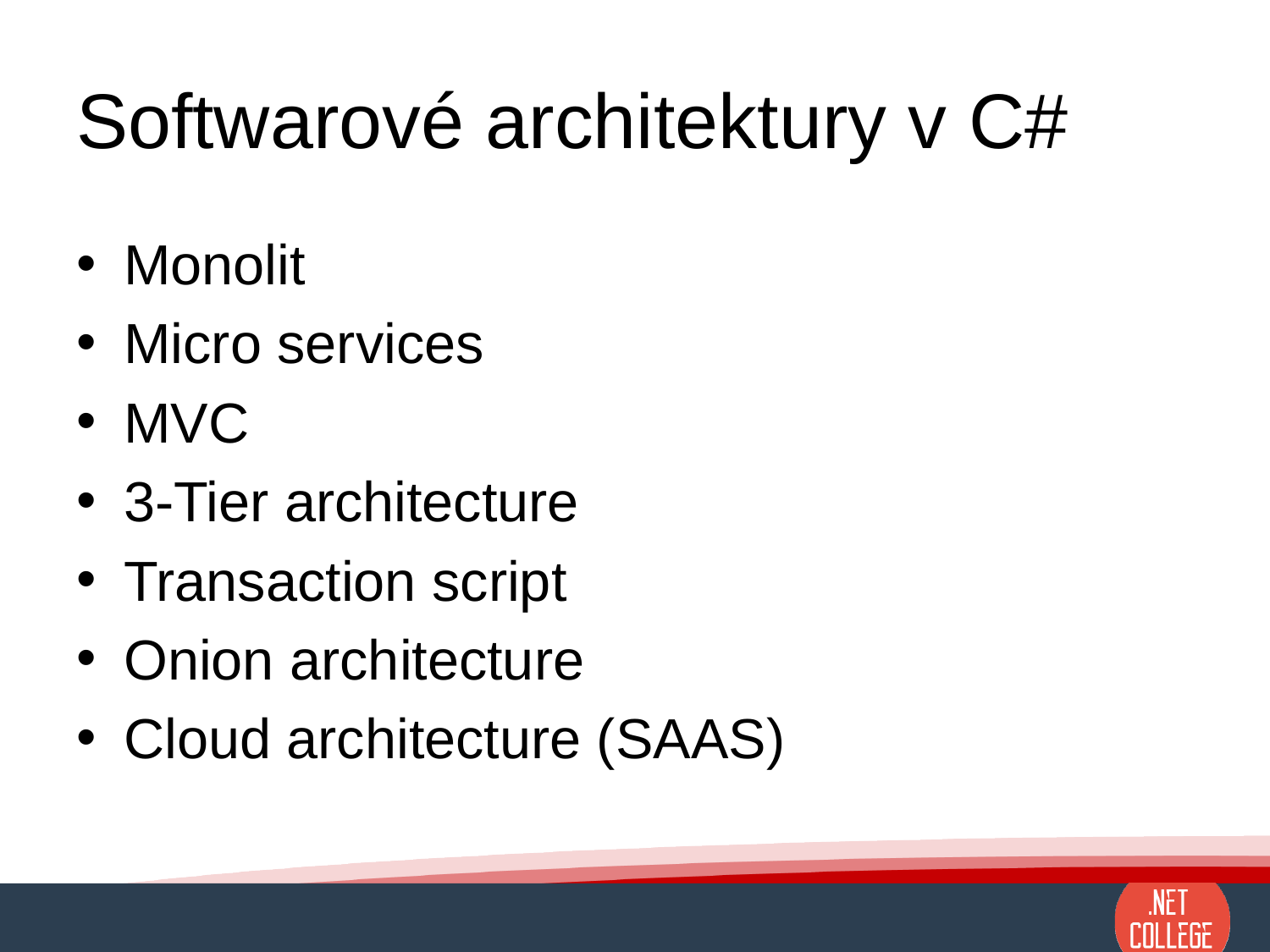

# Softwarové architektury v C#
Monolit
Micro services
MVC
3-Tier architecture
Transaction script
Onion architecture
Cloud architecture (SAAS)